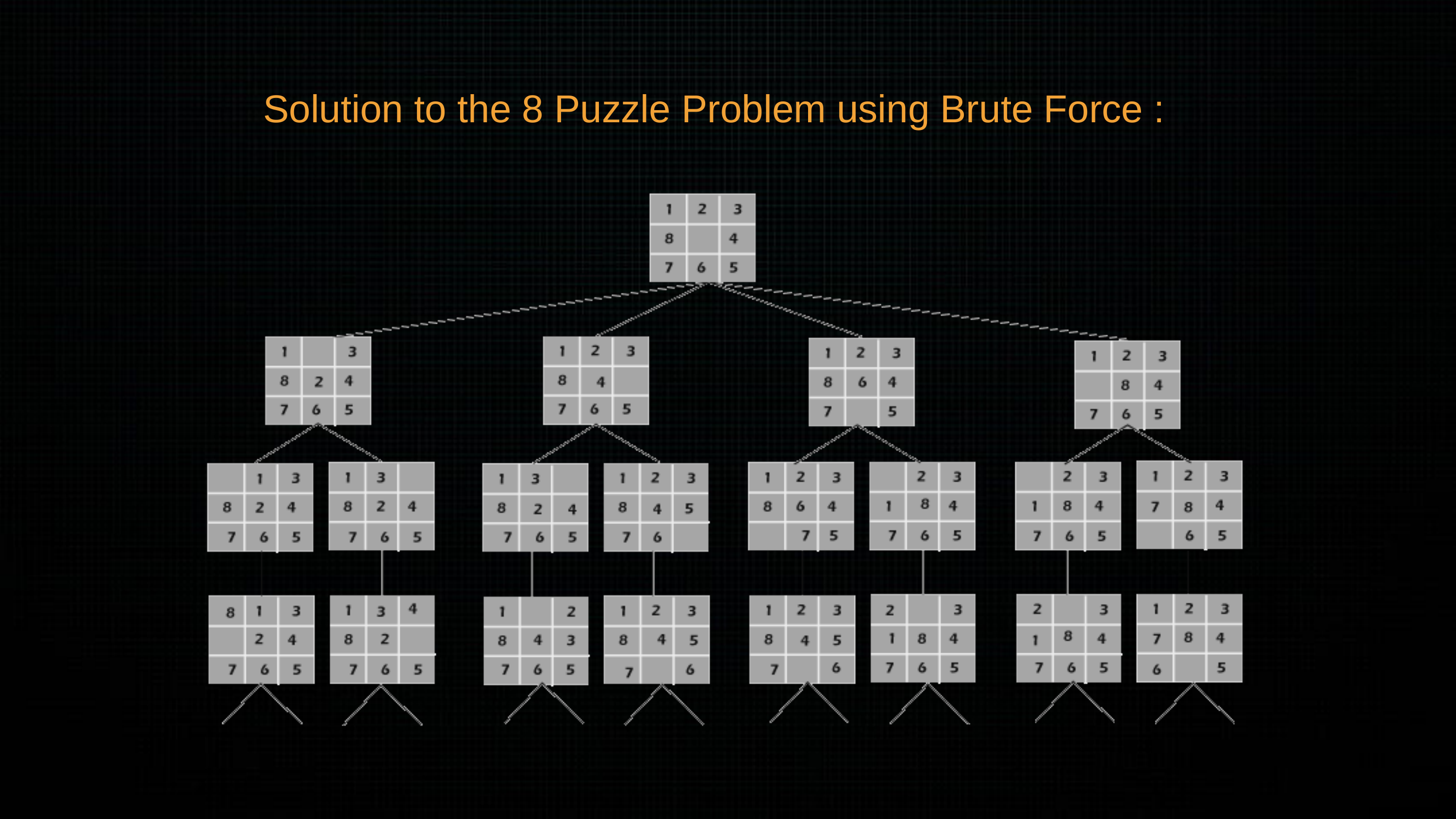

Solution to the 8 Puzzle Problem using Brute Force :